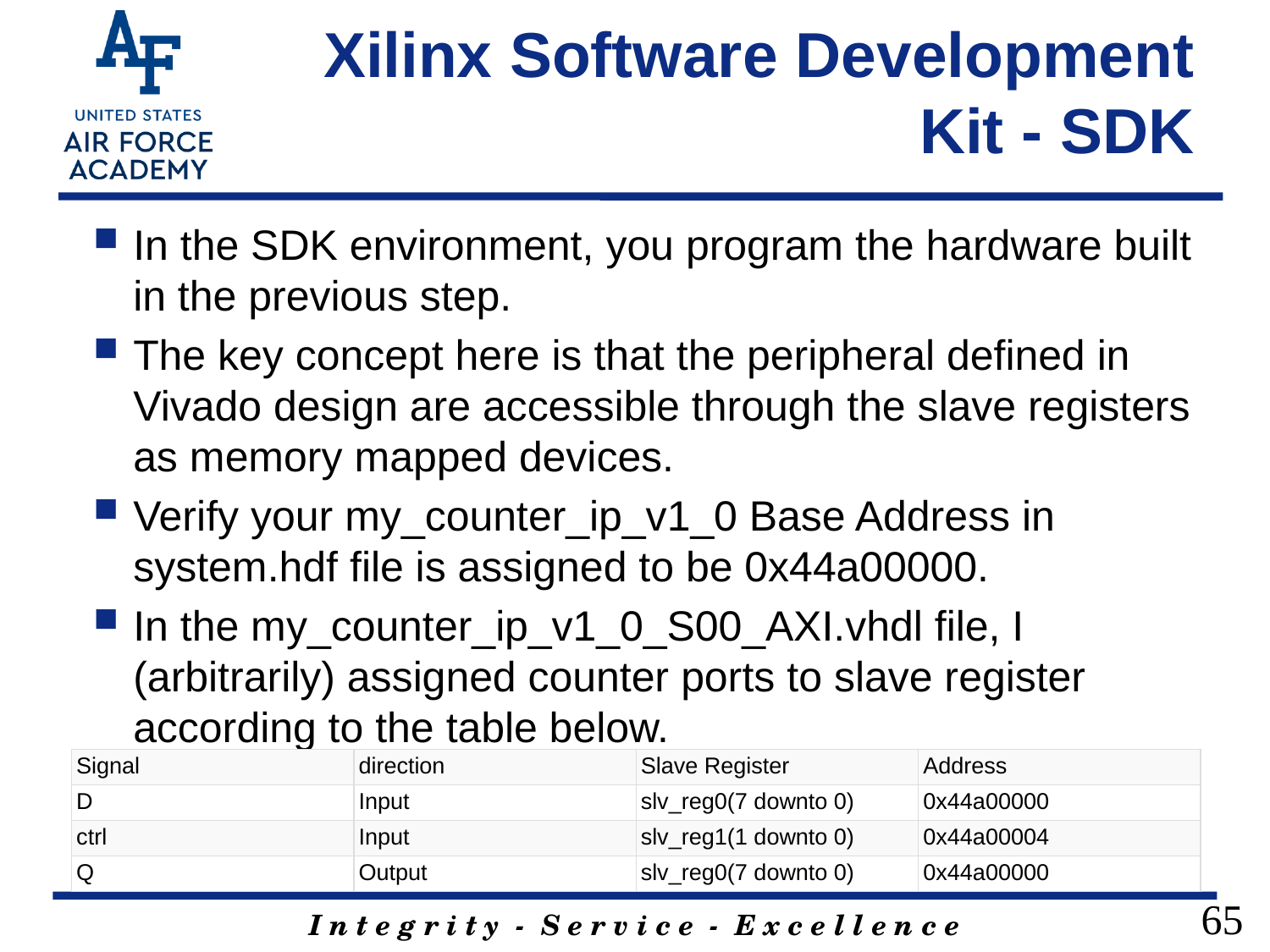

# Xilinx Software Development Kit - SDK
In the SDK environment, you program the hardware built in the previous step.
The key concept here is that the peripheral defined in Vivado design are accessible through the slave registers as memory mapped devices.
Verify your my_counter_ip_v1_0 Base Address in system.hdf file is assigned to be 0x44a00000.
In the my_counter_ip_v1_0_S00_AXI.vhdl file, I (arbitrarily) assigned counter ports to slave register according to the table below.

| Signal | direction | Slave Register | Address |
| --- | --- | --- | --- |
| D | Input | slv\_reg0(7 downto 0) | 0x44a00000 |
| ctrl | Input | slv\_reg1(1 downto 0) | 0x44a00004 |
| Q | Output | slv\_reg0(7 downto 0) | 0x44a00000 |
65